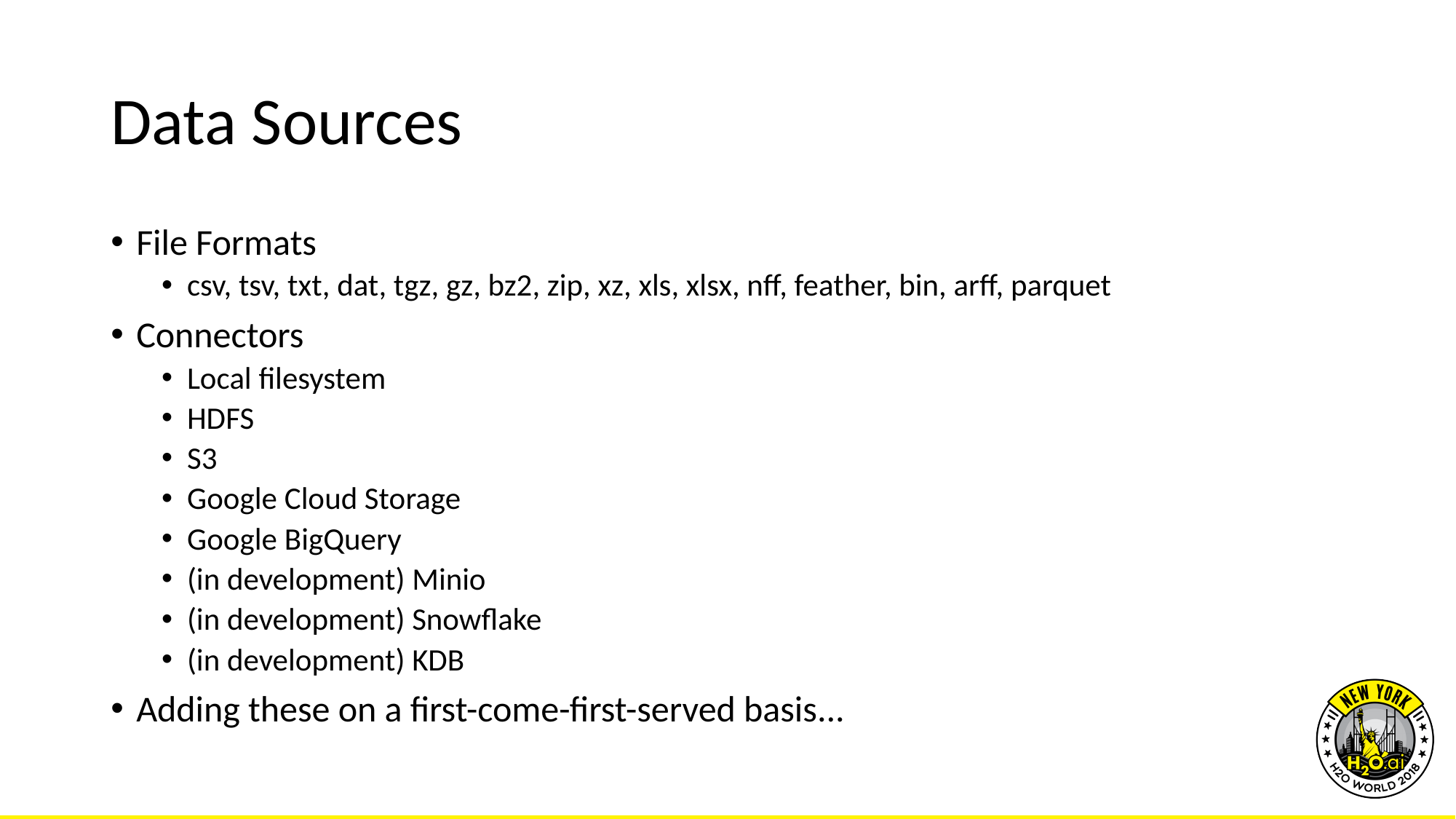

# Data Sources
File Formats
csv, tsv, txt, dat, tgz, gz, bz2, zip, xz, xls, xlsx, nff, feather, bin, arff, parquet
Connectors
Local filesystem
HDFS
S3
Google Cloud Storage
Google BigQuery
(in development) Minio
(in development) Snowflake
(in development) KDB
Adding these on a first-come-first-served basis...